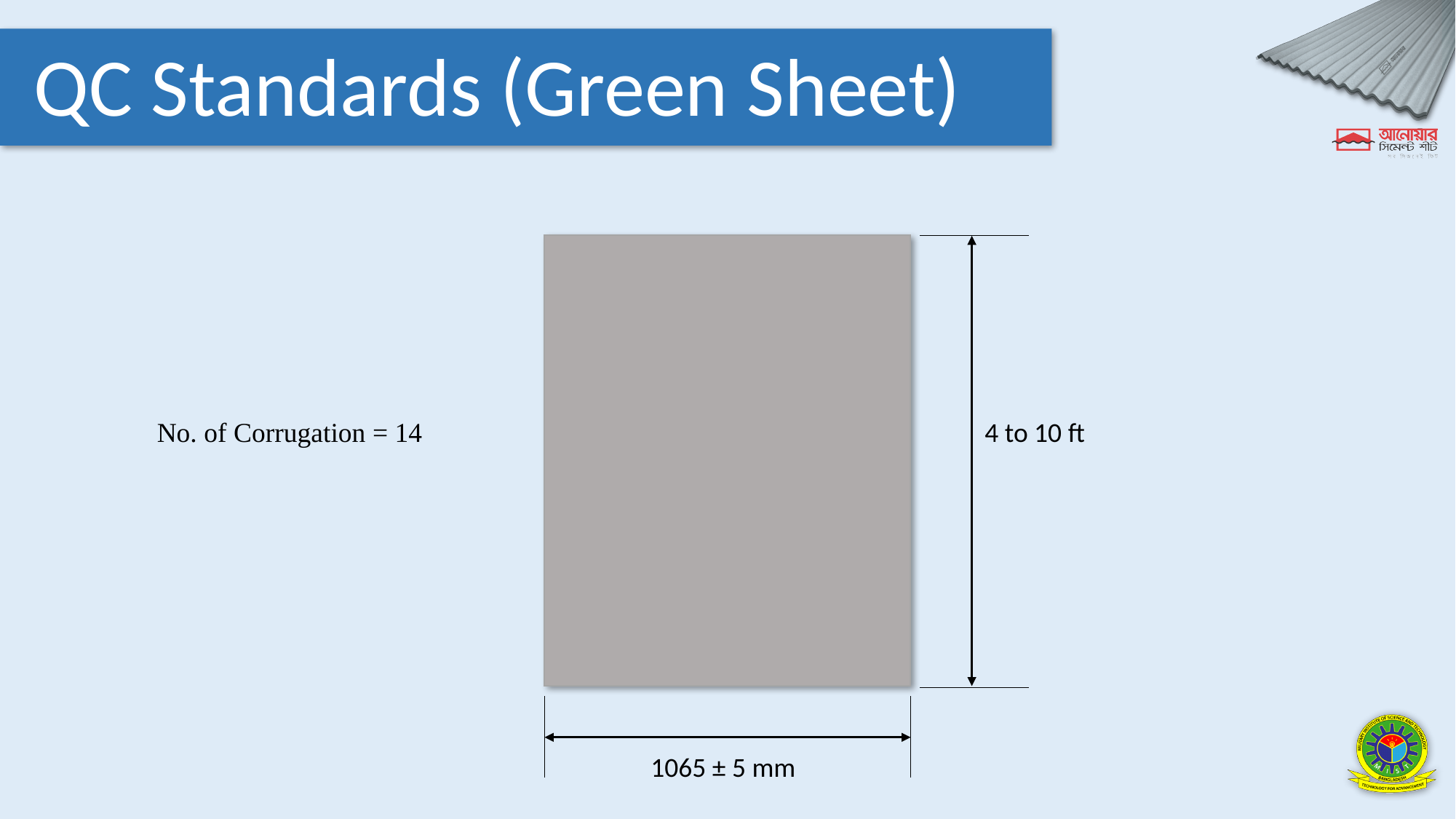

QC Standards (Green Sheet)

No. of Corrugation = 14
4 to 10 ft

1065 ± 5 mm